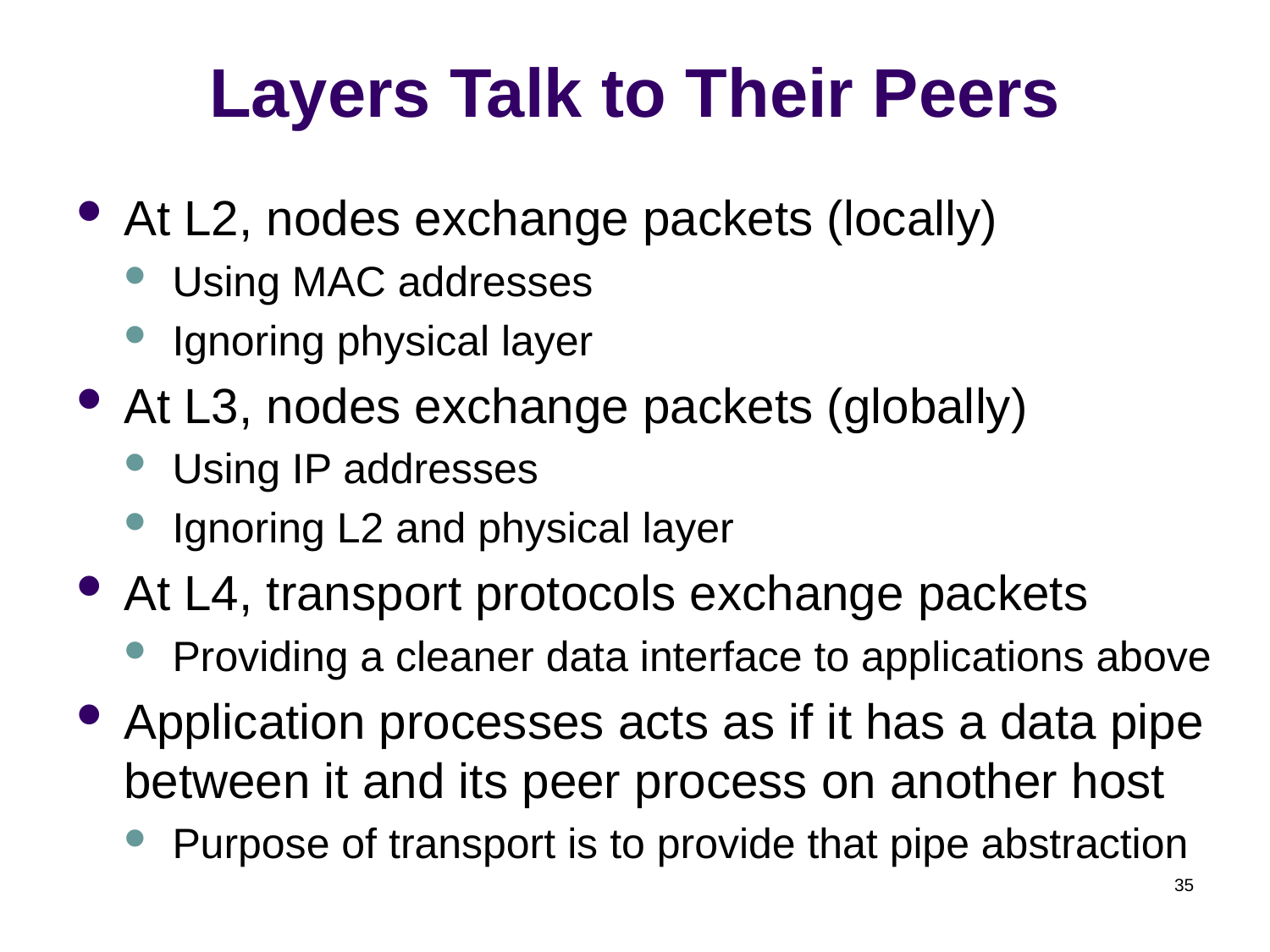

# Layers Talk to Their Peers
At L2, nodes exchange packets (locally)
Using MAC addresses
Ignoring physical layer
At L3, nodes exchange packets (globally)
Using IP addresses
Ignoring L2 and physical layer
At L4, transport protocols exchange packets
Providing a cleaner data interface to applications above
Application processes acts as if it has a data pipe between it and its peer process on another host
Purpose of transport is to provide that pipe abstraction

35